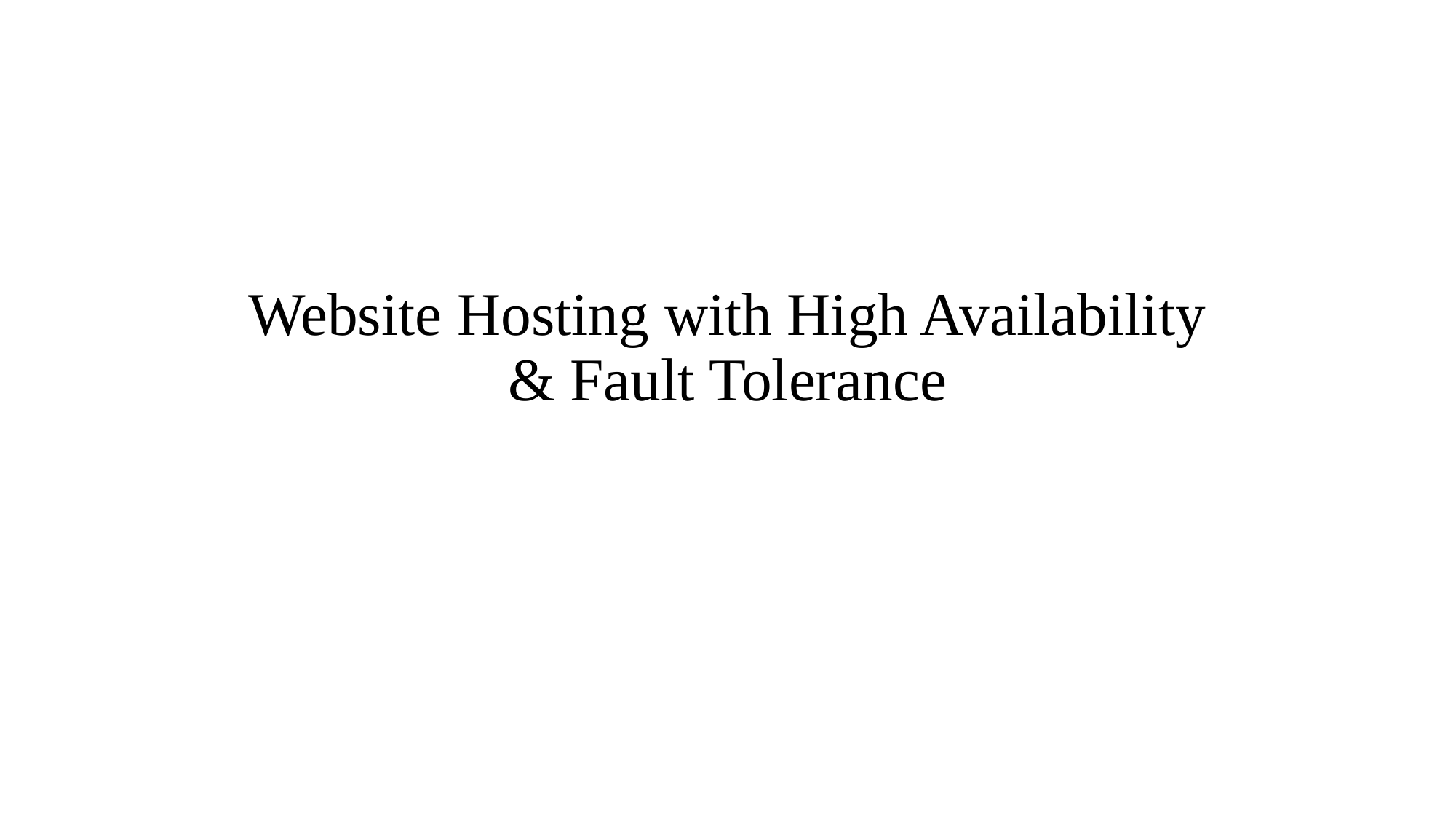

# Website Hosting with High Availability & Fault Tolerance